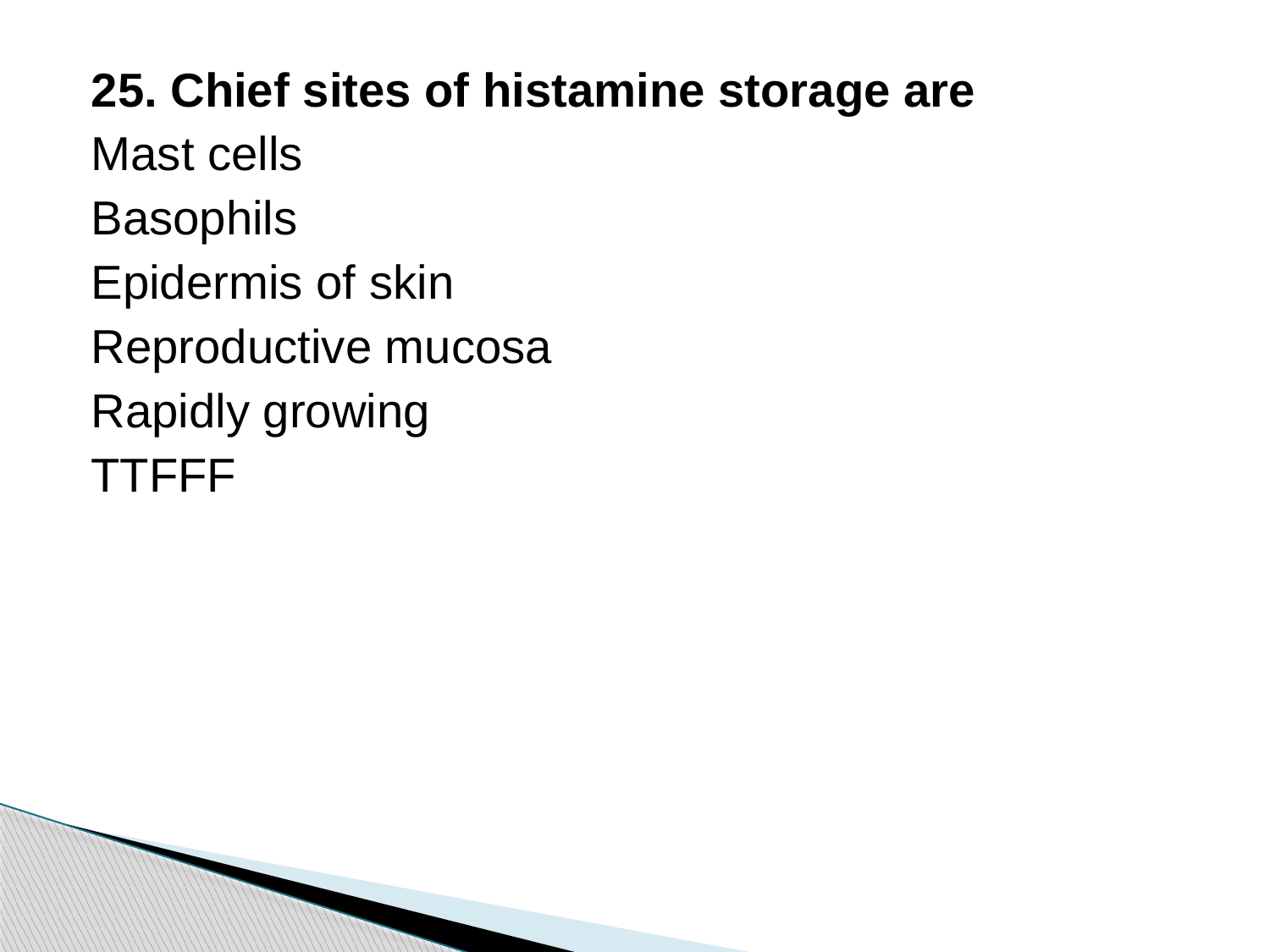

25. Chief sites of histamine storage are
Mast cells
Basophils
Epidermis of skin
Reproductive mucosa
Rapidly growing
TTFFF